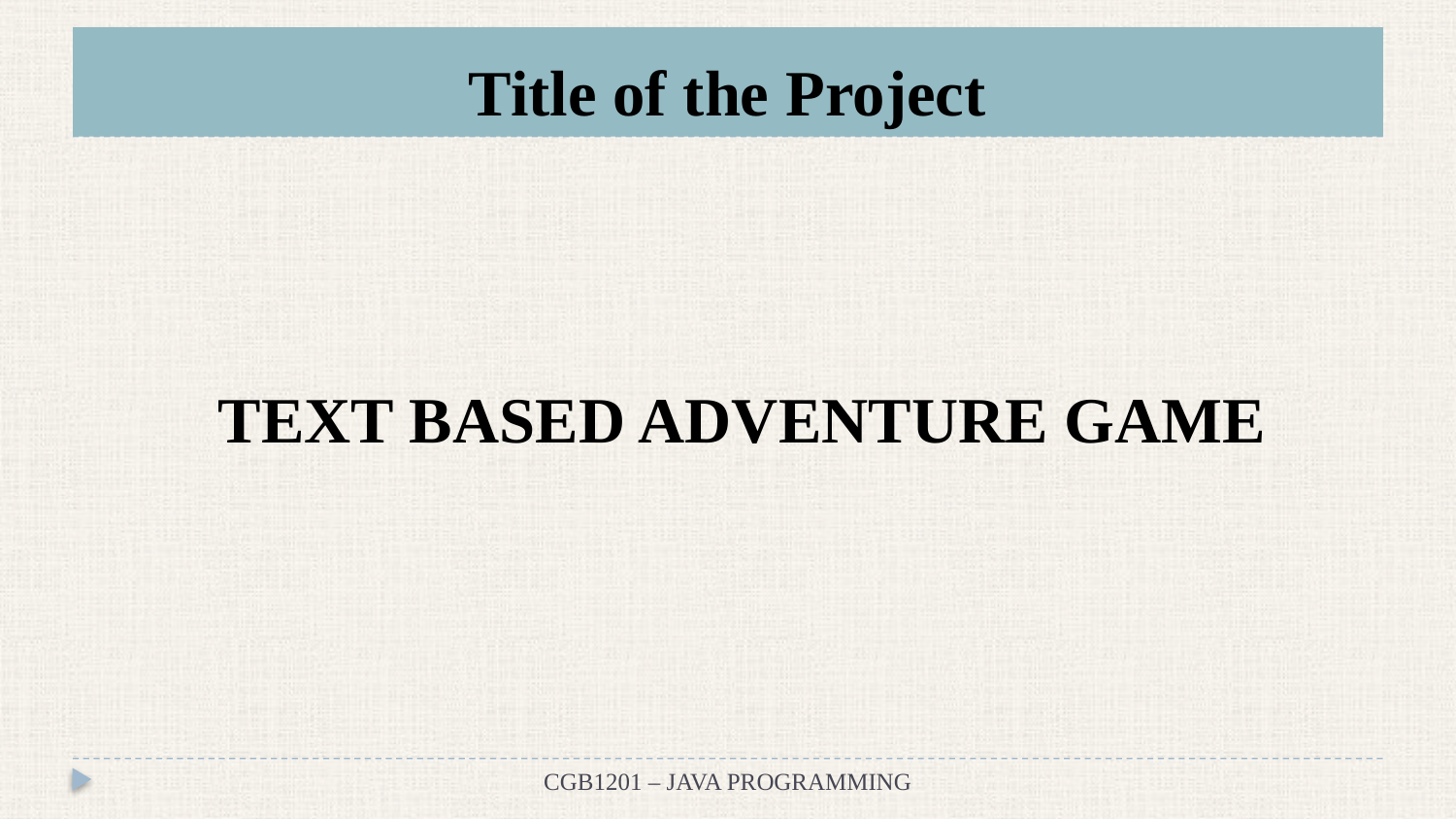

# Title of the Project

          TEXT BASED ADVENTURE GAME

2
CGB1201 – JAVA PROGRAMMING